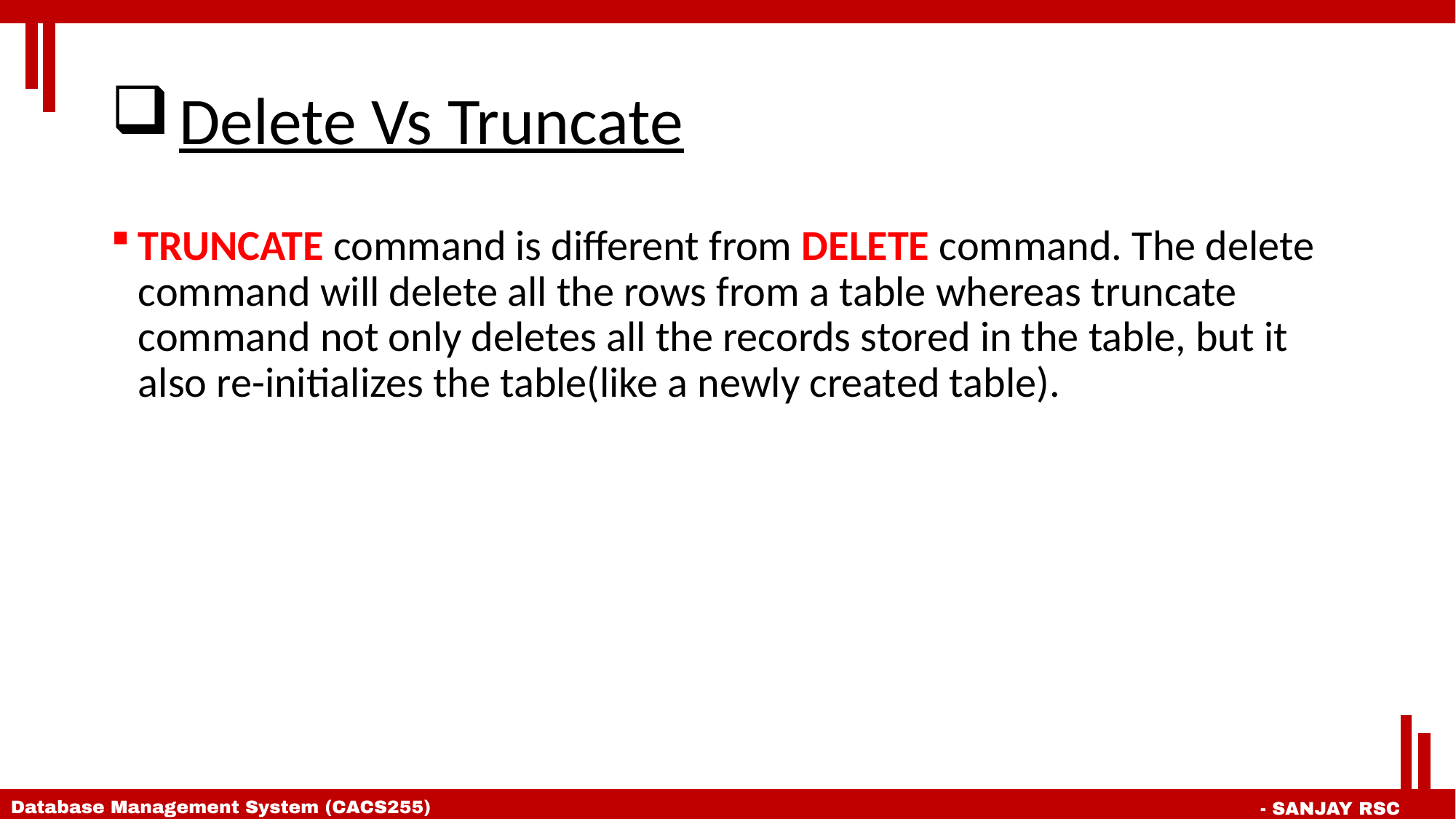

# Delete Vs Truncate
TRUNCATE command is different from DELETE command. The delete command will delete all the rows from a table whereas truncate command not only deletes all the records stored in the table, but it also re-initializes the table(like a newly created table).